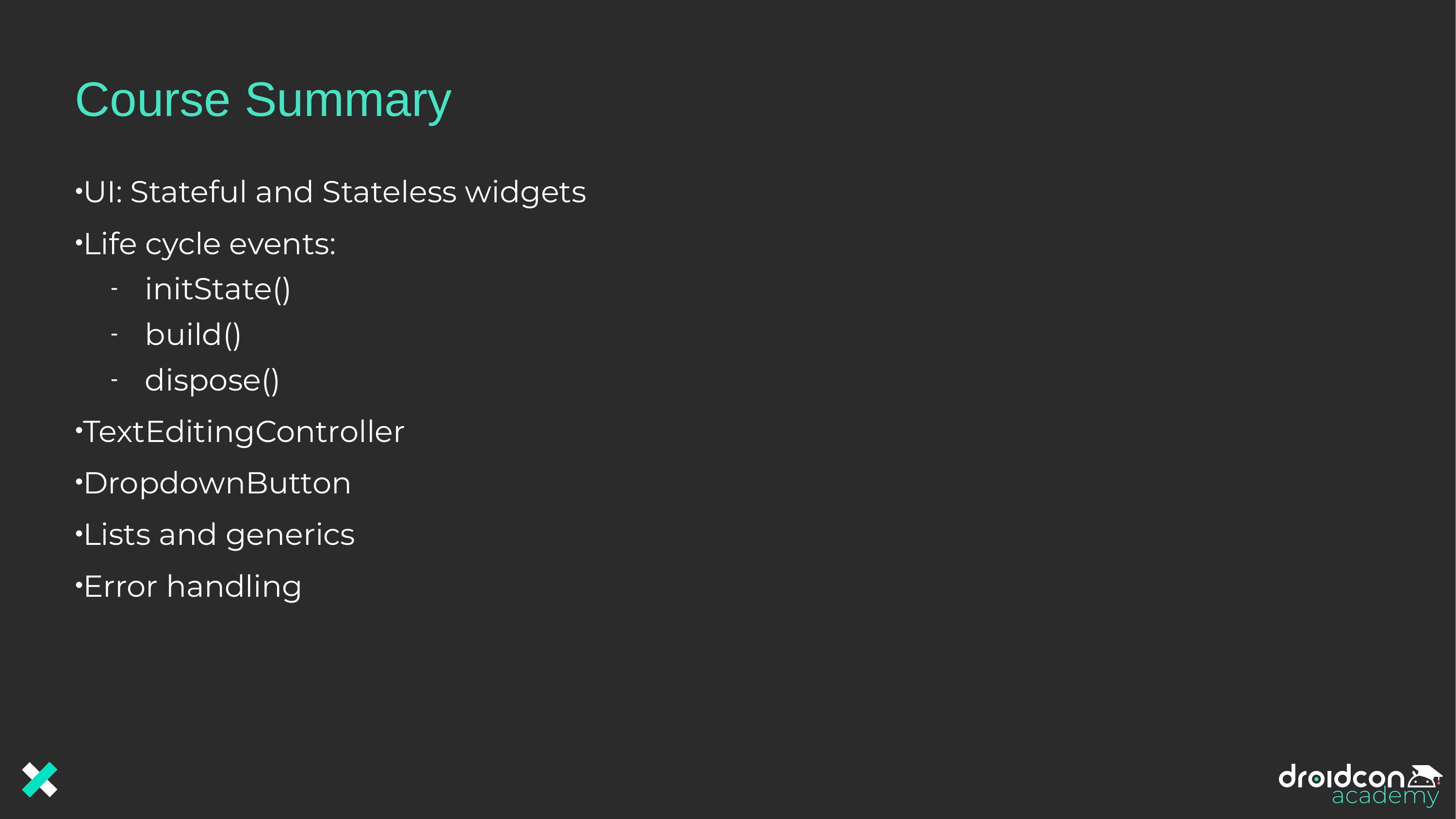

# Course Summary
UI: Stateful and Stateless widgets
Life cycle events:
initState()
build()
dispose()
TextEditingController
DropdownButton
Lists and generics
Error handling